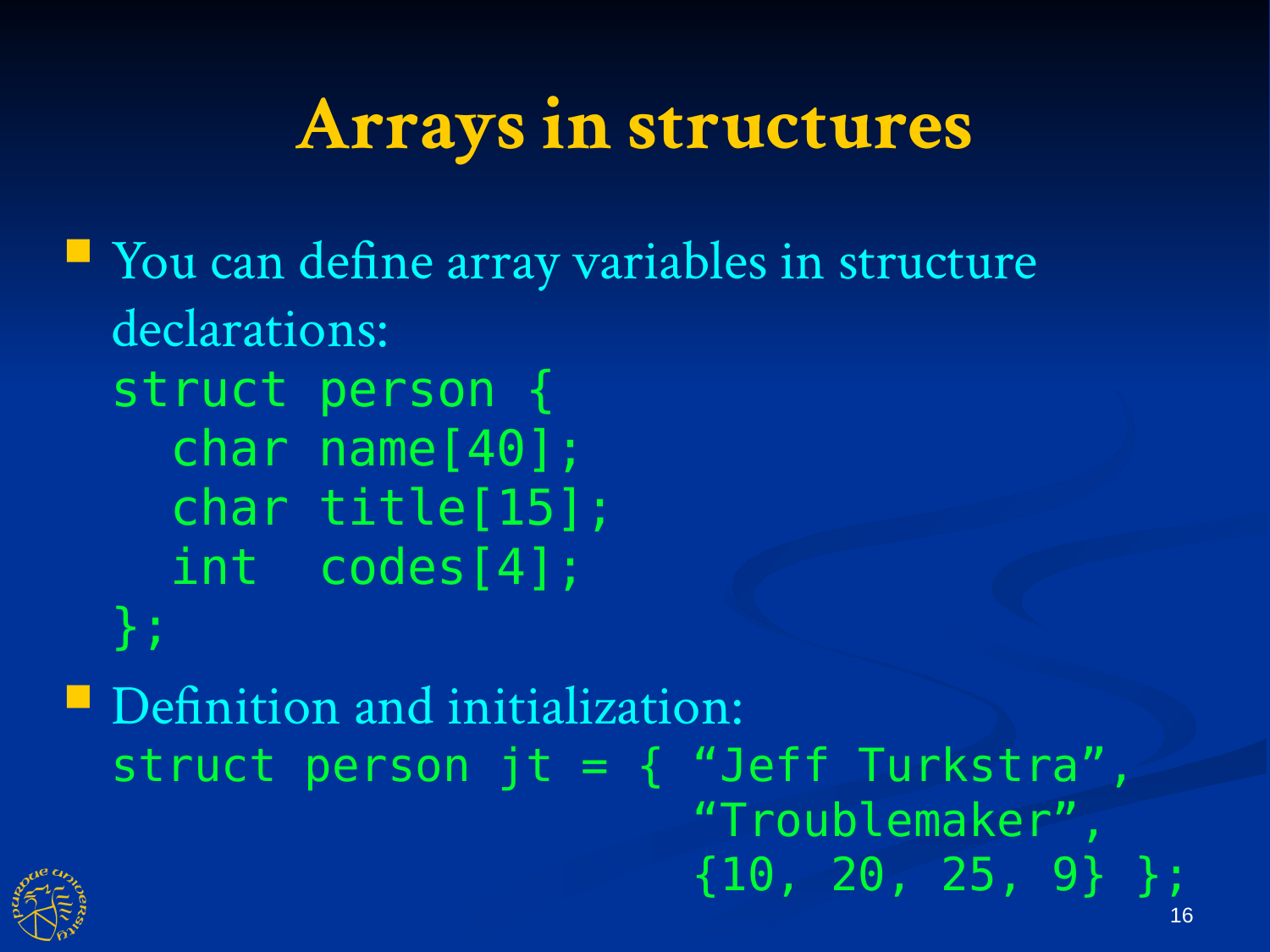

Arrays in structures
You can define array variables in structure declarations:
struct person {
  char name[40];
  char title[15];
  int  codes[4];
};
Definition and initialization:
struct person jt = { “Jeff Turkstra”,
                     “Troublemaker”,
                     {10, 20, 25, 9} };
16